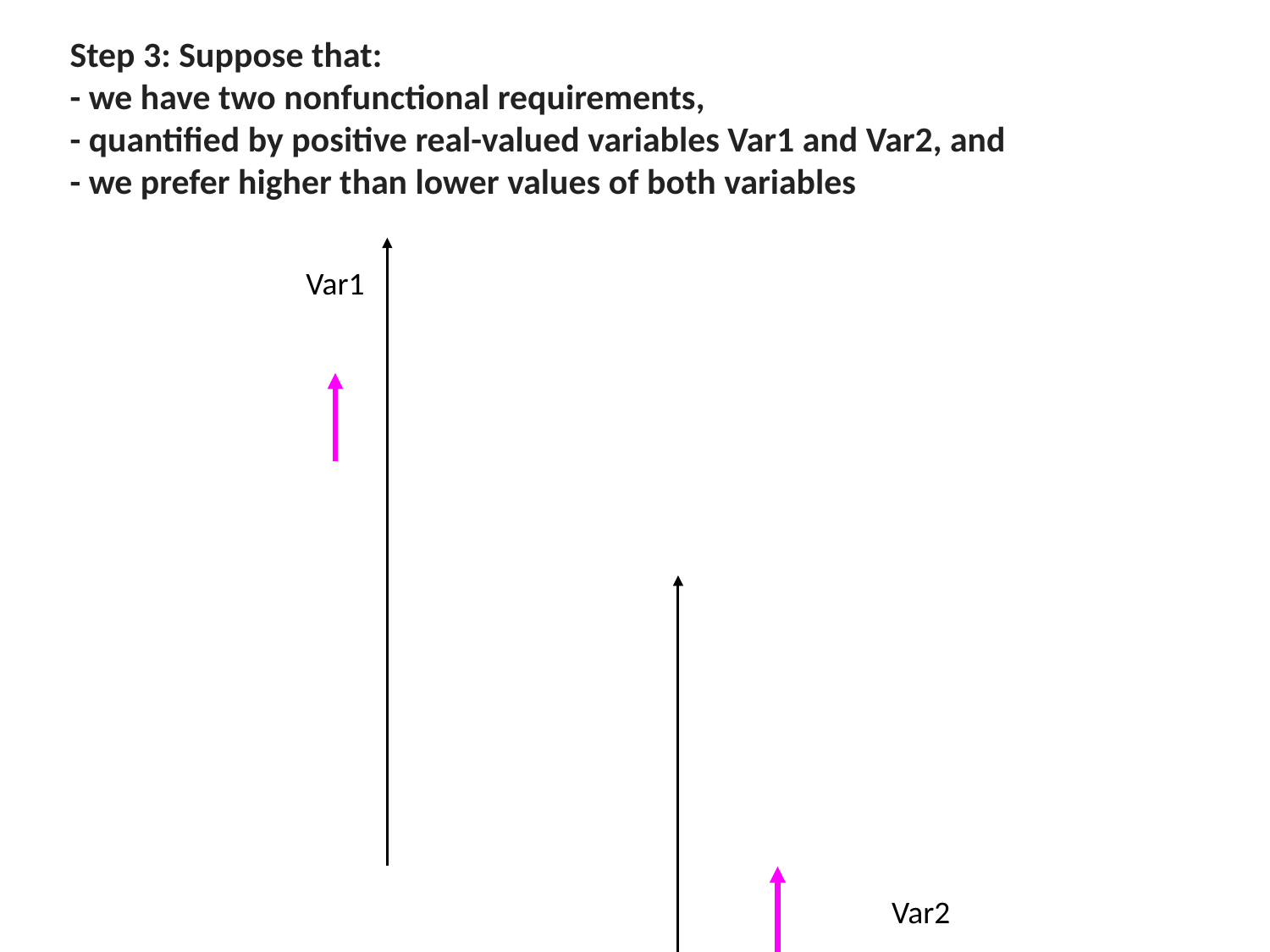

Step 3: Suppose that:
- we have two nonfunctional requirements,
- quantified by positive real-valued variables Var1 and Var2, and
- we prefer higher than lower values of both variables
Var1
Var2